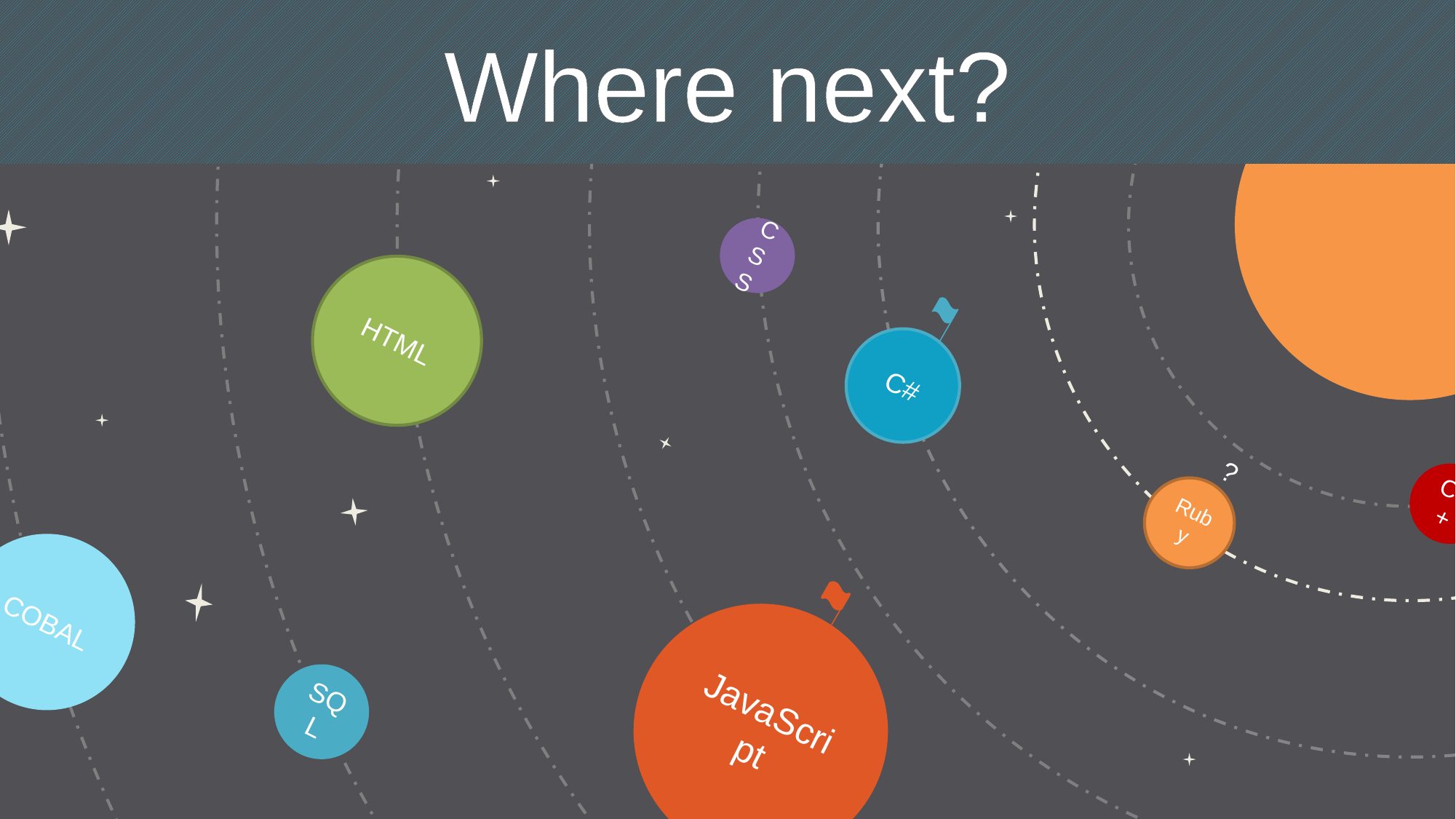

# Where next?

C++
CSS
C#
Ruby
HTML
JavaScript
SQL
COBAL

?